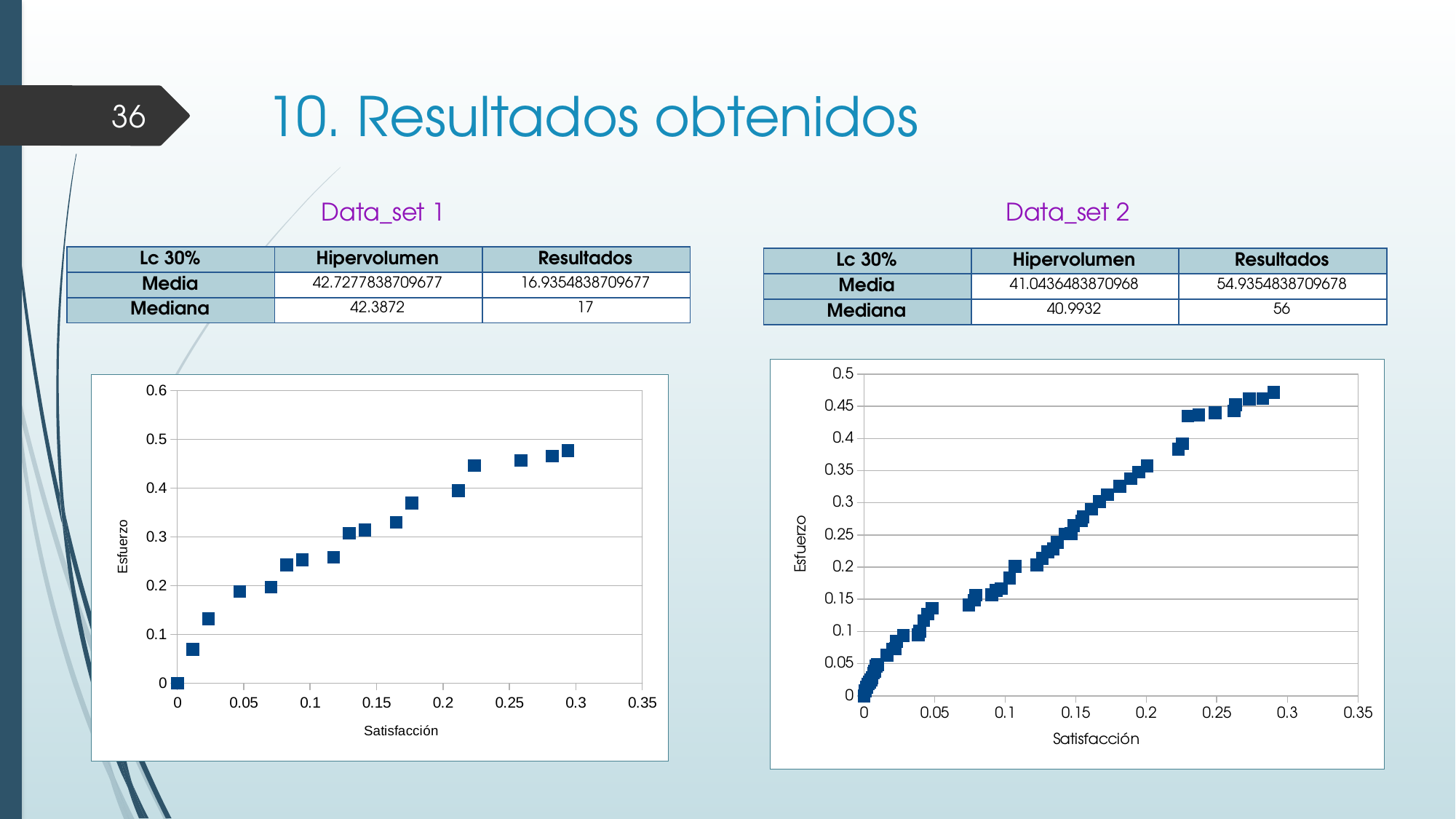

# 10. Resultados obtenidos
36
Data_set 1
Data_set 2
| Lc 30% | Hipervolumen | Resultados |
| --- | --- | --- |
| Media | 42.7277838709677 | 16.9354838709677 |
| Mediana | 42.3872 | 17 |
| Lc 30% | Hipervolumen | Resultados |
| --- | --- | --- |
| Media | 41.0436483870968 | 54.9354838709678 |
| Mediana | 40.9932 | 56 |

### Chart

| Category | Column A |
|---|---|

### Chart

| Category | Column A |
|---|---|